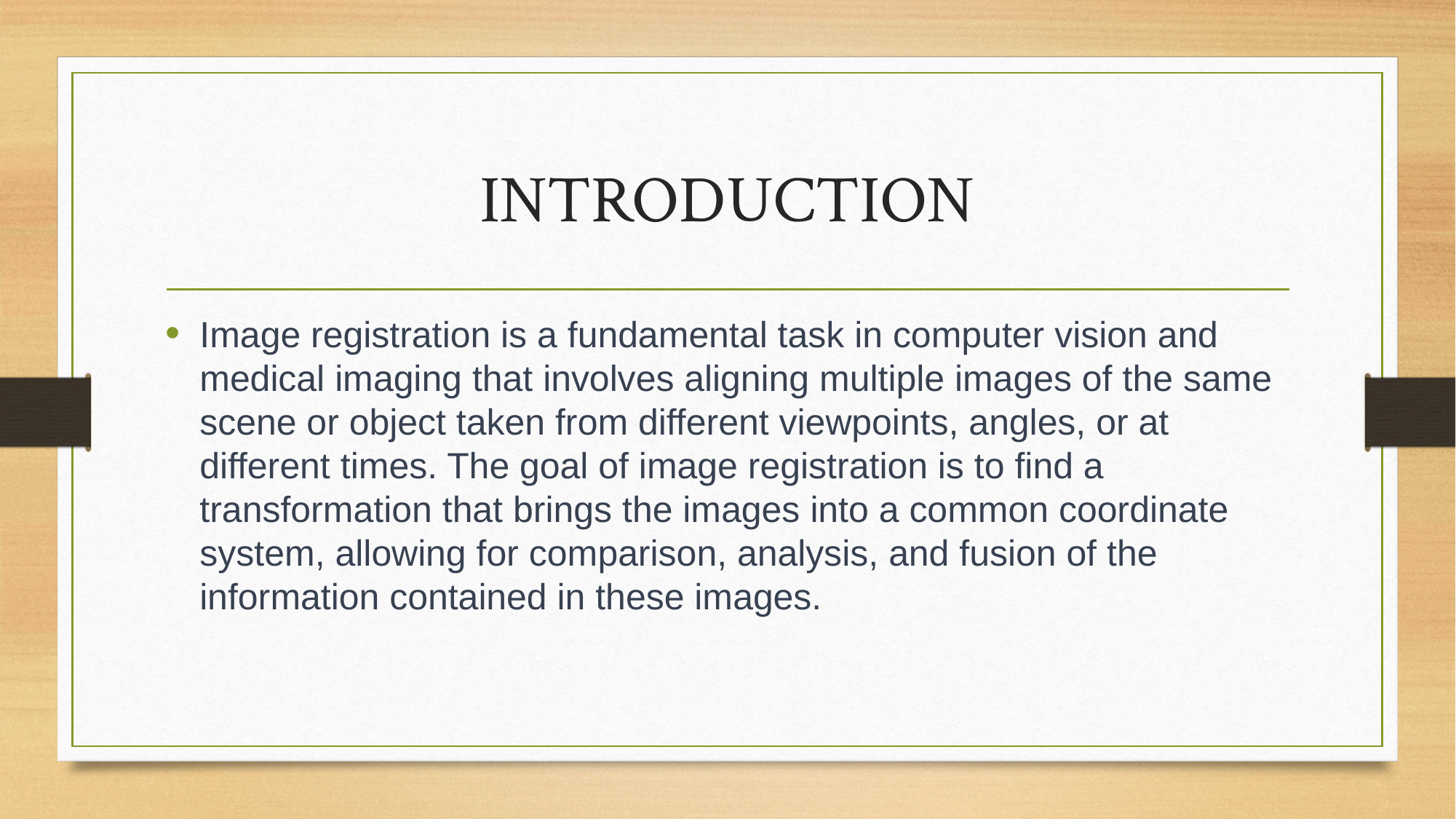

# INTRODUCTION
Image registration is a fundamental task in computer vision and medical imaging that involves aligning multiple images of the same scene or object taken from different viewpoints, angles, or at different times. The goal of image registration is to find a transformation that brings the images into a common coordinate system, allowing for comparison, analysis, and fusion of the information contained in these images.